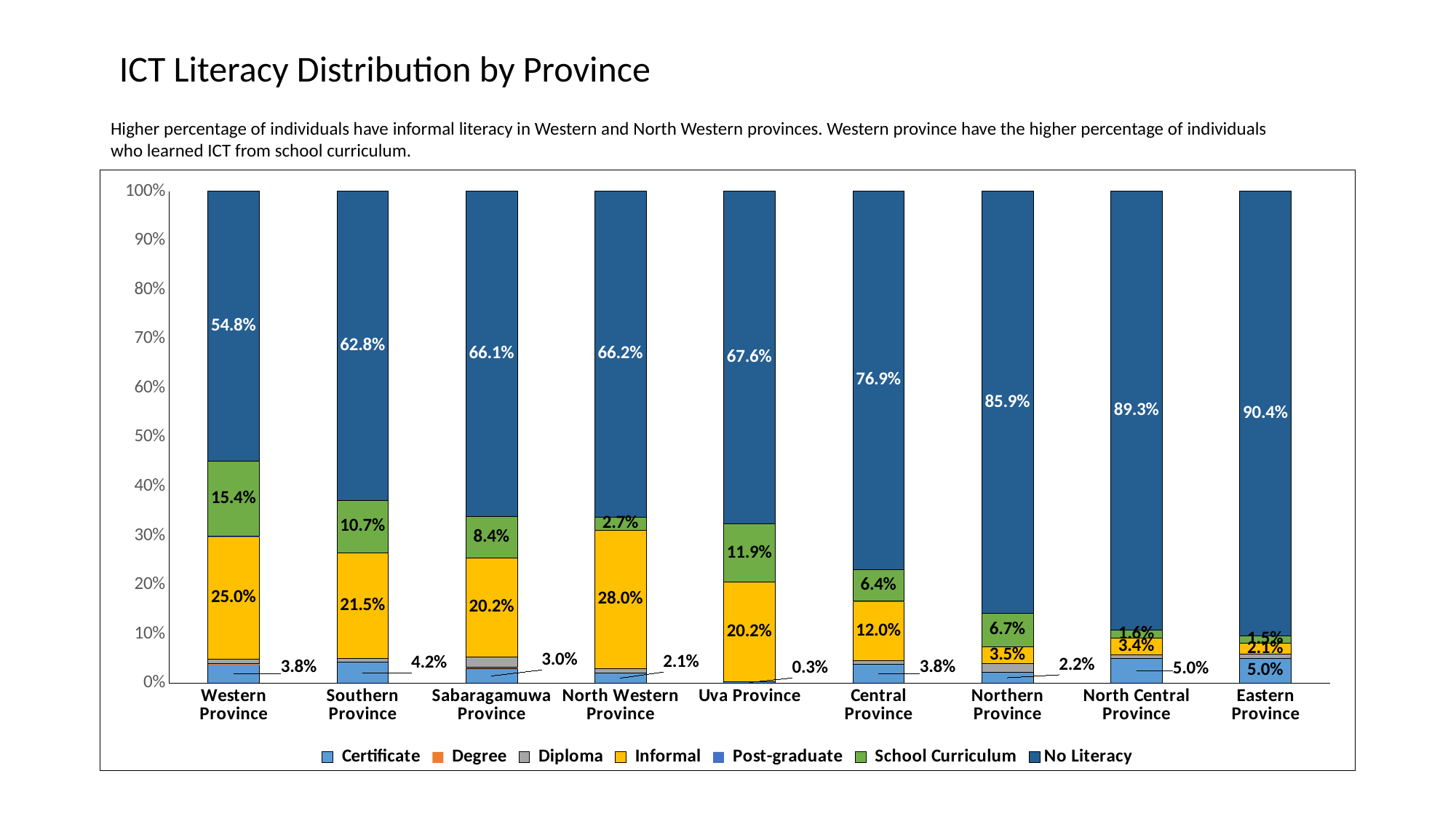

# ICT Literacy Distribution by Province
Higher percentage of individuals have informal literacy in Western and North Western provinces. Western province have the higher percentage of individuals who learned ICT from school curriculum.

### Chart

| Category |  Certificate |  Degree |  Diploma |  Informal |  Post-graduate |  School Curriculum | No Literacy |
|---|---|---|---|---|---|---|---|
| Western Province | 0.03803233887497153 | 0.0018219084491004327 | 0.0084263265770895 | 0.24960145752675927 | 0.0004554771122751082 | 0.153723525392849 | 0.5479389660669551 |
| Southern Province | 0.04239868821738112 | 0.0009369875849144999 | 0.006324666198172874 | 0.21503865073787773 | 0.00023424689622862497 | 0.10705083157648161 | 0.6280159287889435 |
| Sabaragamuwa Province | 0.029707112970711297 | 0.0029288702928870294 | 0.0200836820083682 | 0.202092050209205 | 0.0 | 0.08410041841004184 | 0.6610878661087866 |
| North Western Province | 0.020961329960245755 | 0.0003614022406938923 | 0.008673653776653415 | 0.2804481387784604 | 0.0 | 0.027466570292735814 | 0.6620889049512106 |
| Uva Province | 0.0031185031185031187 | 0.0 | 0.0 | 0.20218295218295218 | 0.0 | 0.11850311850311851 | 0.6761954261954262 |
| Central Province | 0.037716352363730304 | 0.0 | 0.008524928958925343 | 0.11960733660552829 | 0.0007749935417204857 | 0.06406613278222681 | 0.7693102557478688 |
| Northern Province | 0.022152519113899236 | 0.00019603999215840032 | 0.01744755930209763 | 0.03469907861203685 | 0.0 | 0.06684963732601451 | 0.8586551656537934 |
| North Central Province | 0.04990403071017274 | 0.0004798464491362764 | 0.0067178502879078695 | 0.034069097888675626 | 0.0 | 0.016314779270633396 | 0.8925143953934741 |
| Eastern Province | 0.050261475886112725 | 0.0005810575246949448 | 0.009006391632771645 | 0.021208599651365484 | 0.0 | 0.015398024404416037 | 0.9035444509006392 |